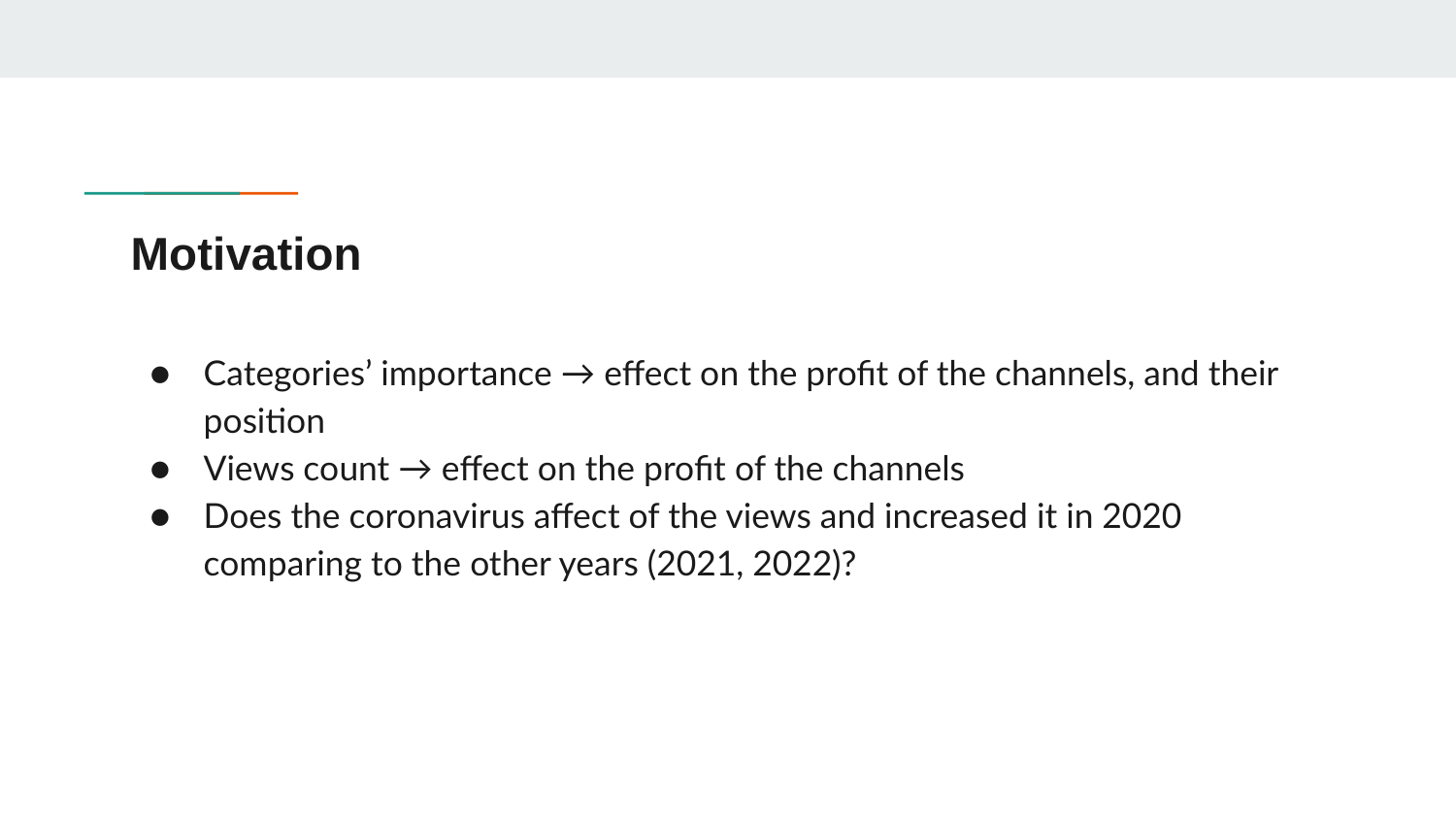

# Motivation
Categories’ importance → effect on the profit of the channels, and their position
Views count → effect on the profit of the channels
Does the coronavirus affect of the views and increased it in 2020 comparing to the other years (2021, 2022)?